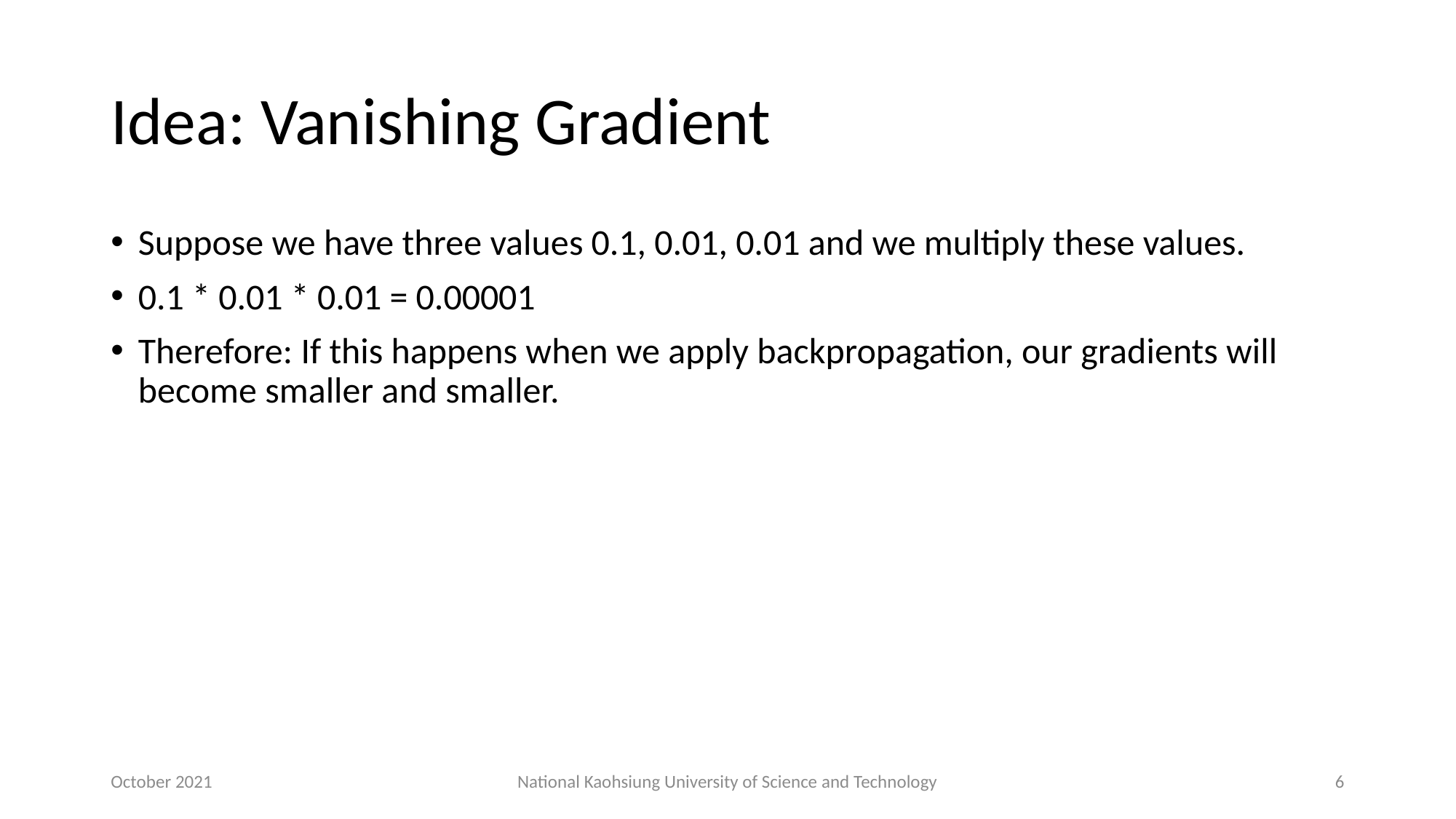

# Idea: Vanishing Gradient
Suppose we have three values 0.1, 0.01, 0.01 and we multiply these values.
0.1 * 0.01 * 0.01 = 0.00001
Therefore: If this happens when we apply backpropagation, our gradients will become smaller and smaller.
October 2021
National Kaohsiung University of Science and Technology
6